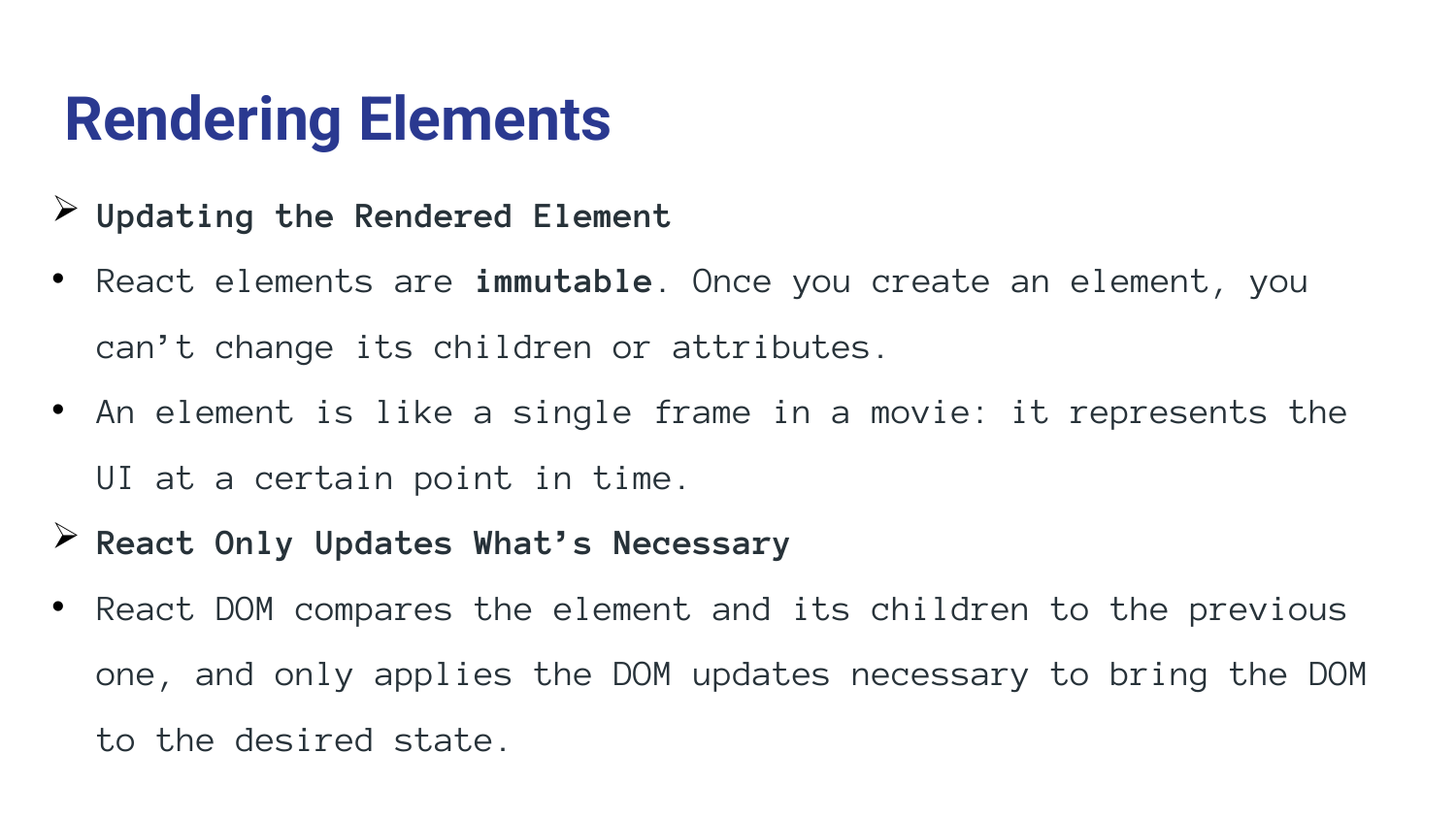

# Rendering Elements
Updating the Rendered Element
React elements are immutable. Once you create an element, you can’t change its children or attributes.
An element is like a single frame in a movie: it represents the UI at a certain point in time.
React Only Updates What’s Necessary
React DOM compares the element and its children to the previous one, and only applies the DOM updates necessary to bring the DOM to the desired state.